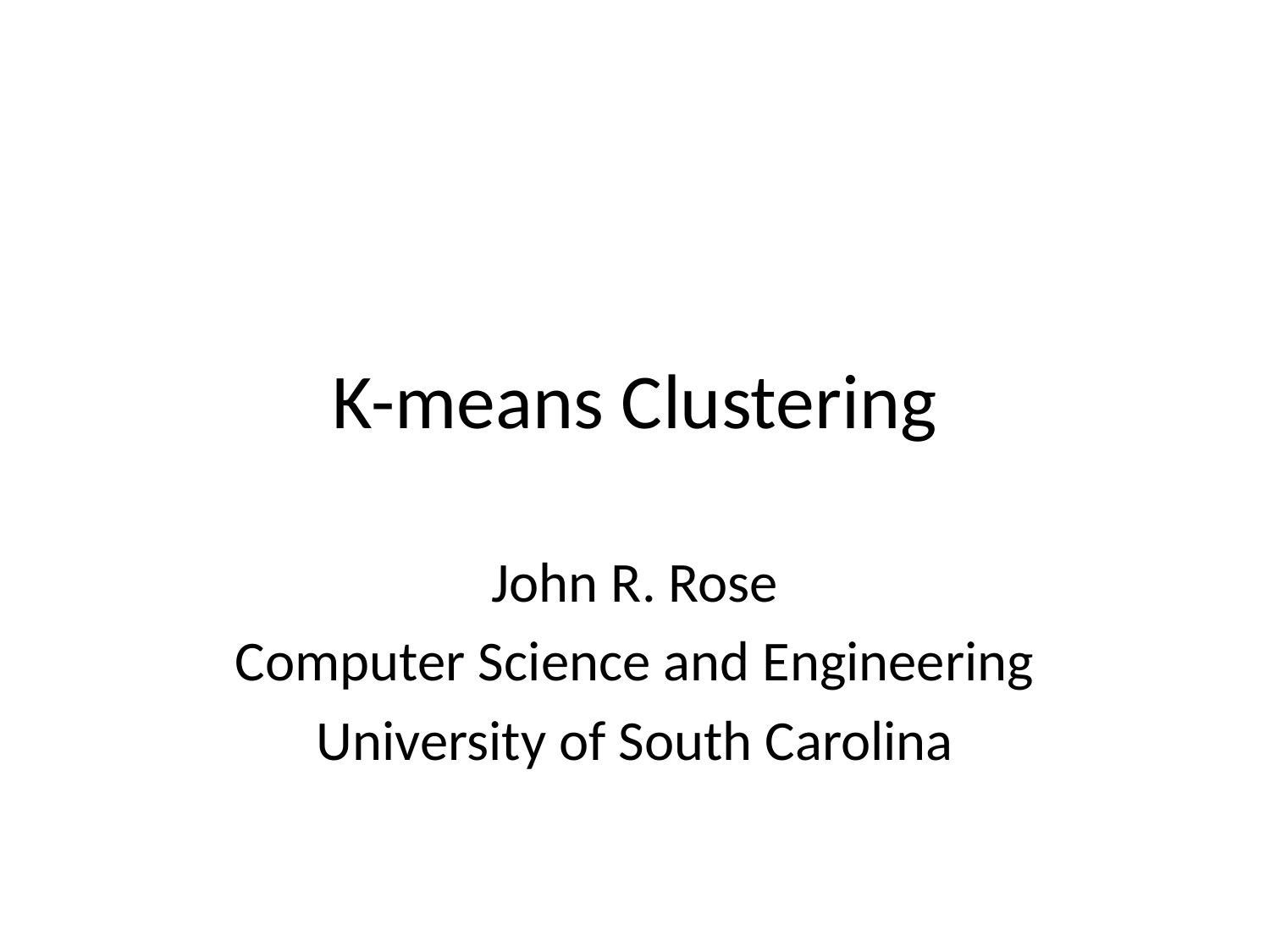

# K-means Clustering
John R. Rose
Computer Science and Engineering
University of South Carolina